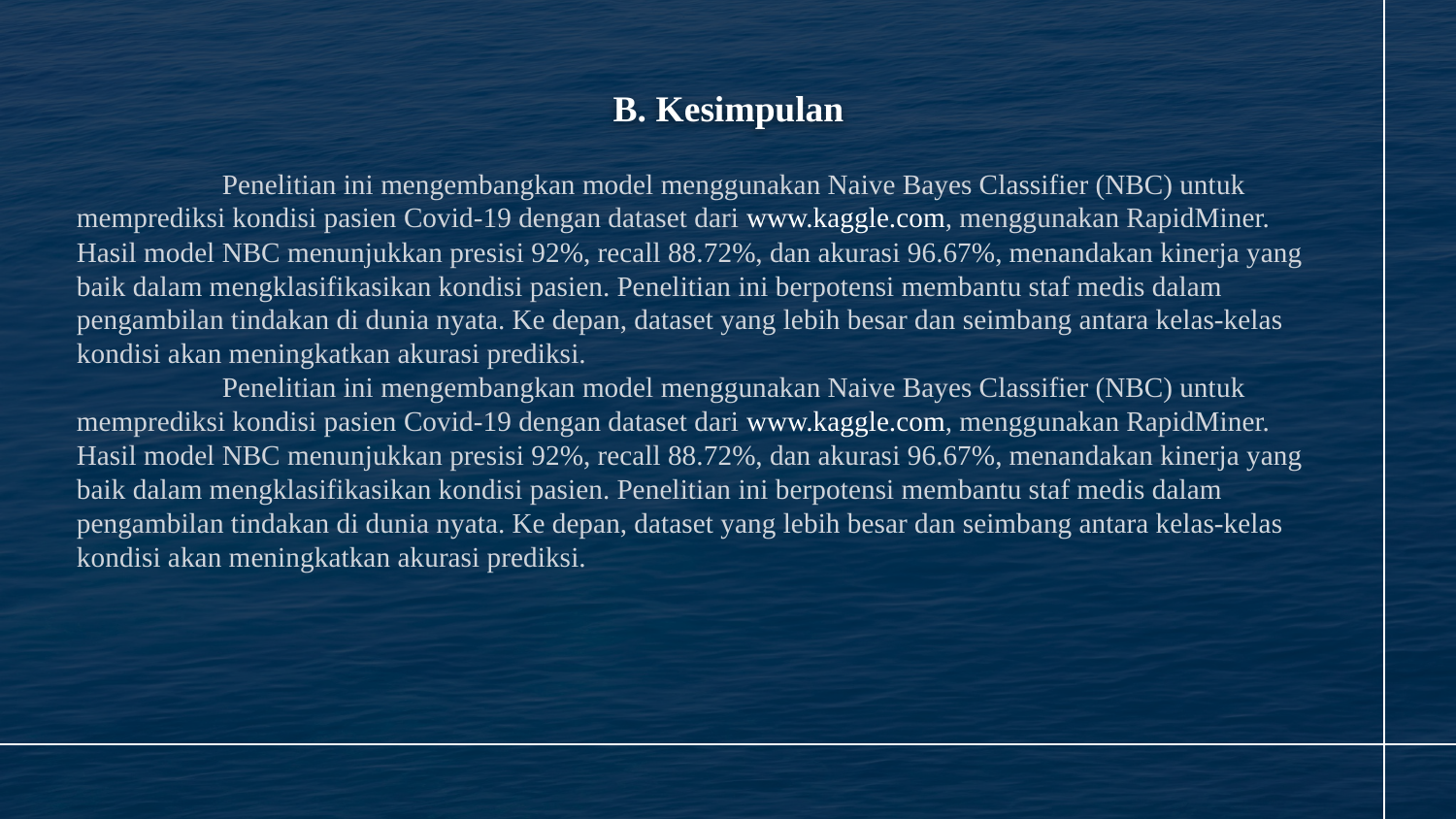

# B. Kesimpulan
	Penelitian ini mengembangkan model menggunakan Naive Bayes Classifier (NBC) untuk memprediksi kondisi pasien Covid-19 dengan dataset dari www.kaggle.com, menggunakan RapidMiner.
Hasil model NBC menunjukkan presisi 92%, recall 88.72%, dan akurasi 96.67%, menandakan kinerja yang baik dalam mengklasifikasikan kondisi pasien. Penelitian ini berpotensi membantu staf medis dalam pengambilan tindakan di dunia nyata. Ke depan, dataset yang lebih besar dan seimbang antara kelas-kelas kondisi akan meningkatkan akurasi prediksi.
	Penelitian ini mengembangkan model menggunakan Naive Bayes Classifier (NBC) untuk memprediksi kondisi pasien Covid-19 dengan dataset dari www.kaggle.com, menggunakan RapidMiner.
Hasil model NBC menunjukkan presisi 92%, recall 88.72%, dan akurasi 96.67%, menandakan kinerja yang baik dalam mengklasifikasikan kondisi pasien. Penelitian ini berpotensi membantu staf medis dalam pengambilan tindakan di dunia nyata. Ke depan, dataset yang lebih besar dan seimbang antara kelas-kelas kondisi akan meningkatkan akurasi prediksi.